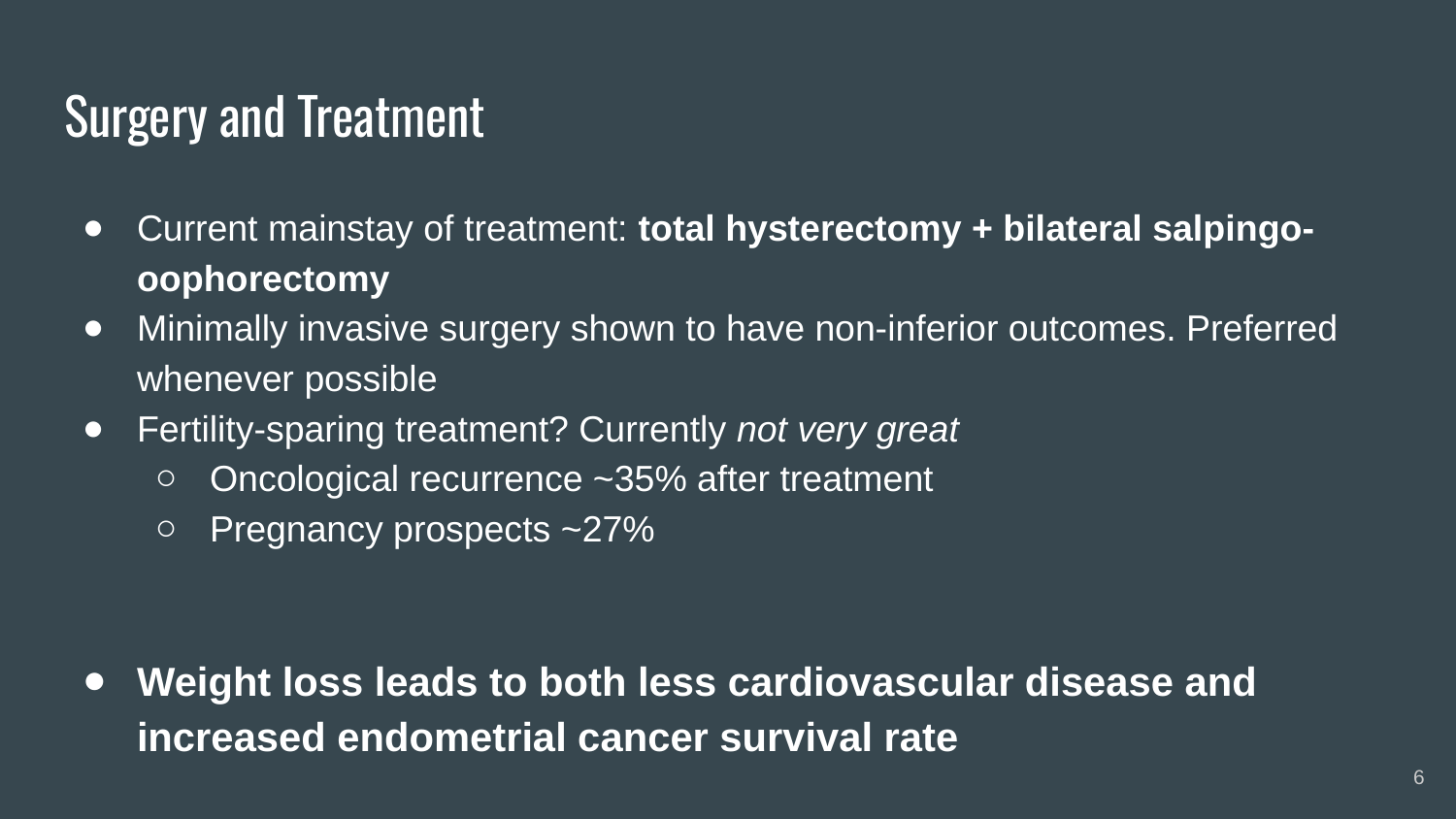

# Surgery and Treatment
Current mainstay of treatment: total hysterectomy + bilateral salpingo-oophorectomy
Minimally invasive surgery shown to have non-inferior outcomes. Preferred whenever possible
Fertility-sparing treatment? Currently not very great
Oncological recurrence ~35% after treatment
Pregnancy prospects ~27%

Weight loss leads to both less cardiovascular disease and increased endometrial cancer survival rate
6